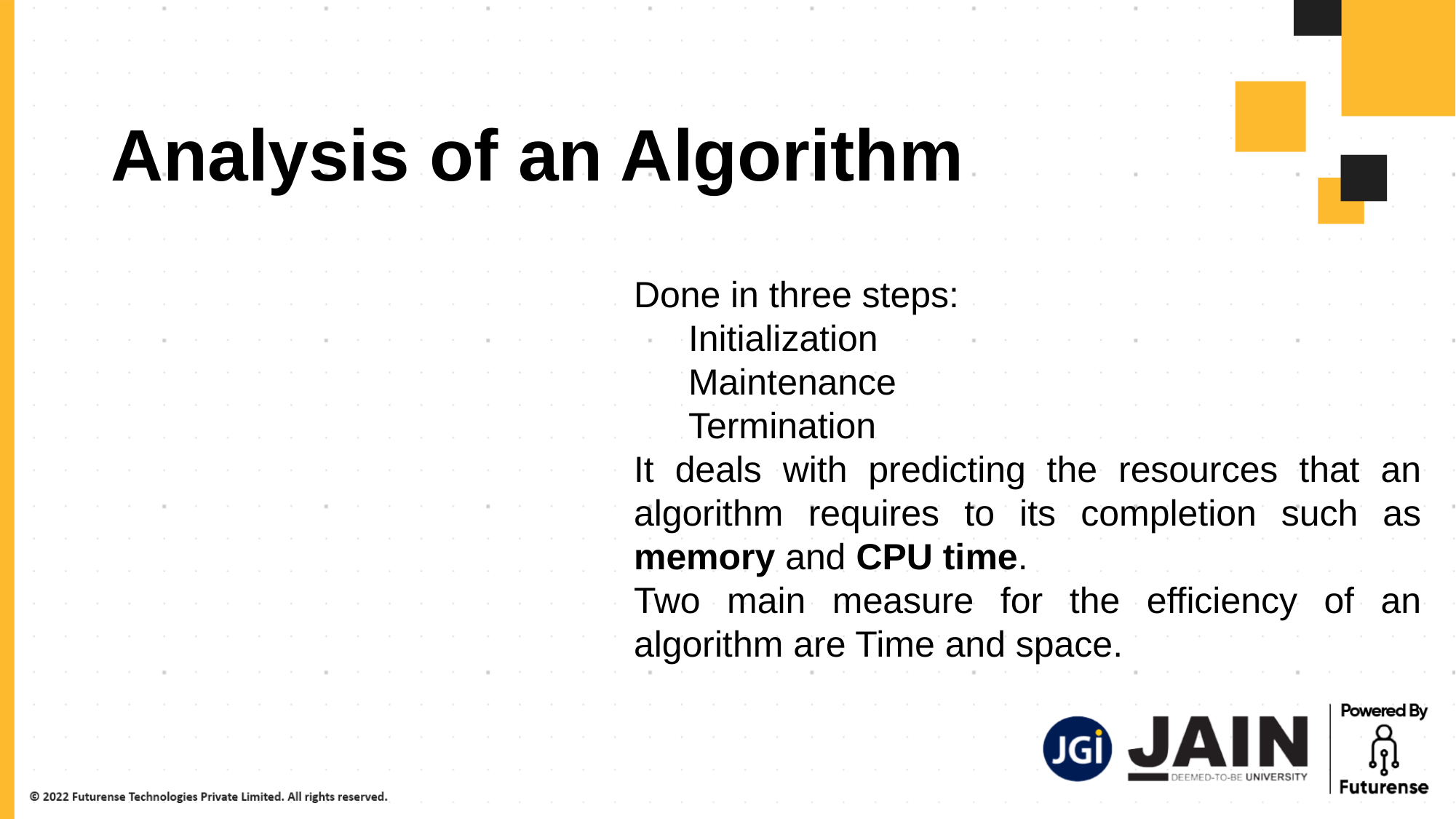

# Analysis of an Algorithm
Done in three steps:
Initialization
Maintenance
Termination
It deals with predicting the resources that an algorithm requires to its completion such as memory and CPU time.
Two main measure for the efficiency of an algorithm are Time and space.